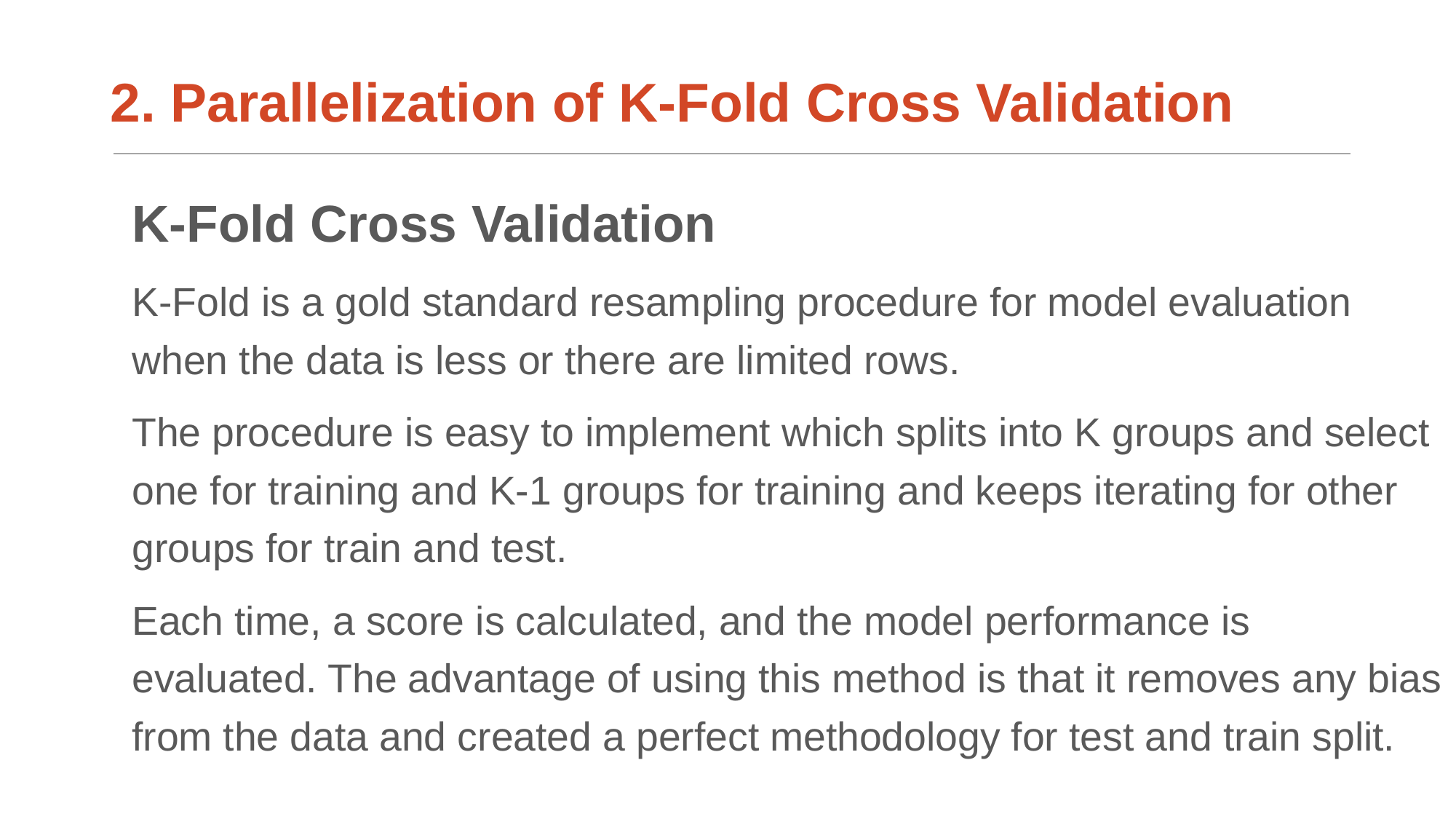

# 2. Parallelization of K-Fold Cross Validation
K-Fold Cross Validation
K-Fold is a gold standard resampling procedure for model evaluation when the data is less or there are limited rows.
The procedure is easy to implement which splits into K groups and select one for training and K-1 groups for training and keeps iterating for other groups for train and test.
Each time, a score is calculated, and the model performance is evaluated. The advantage of using this method is that it removes any bias from the data and created a perfect methodology for test and train split.